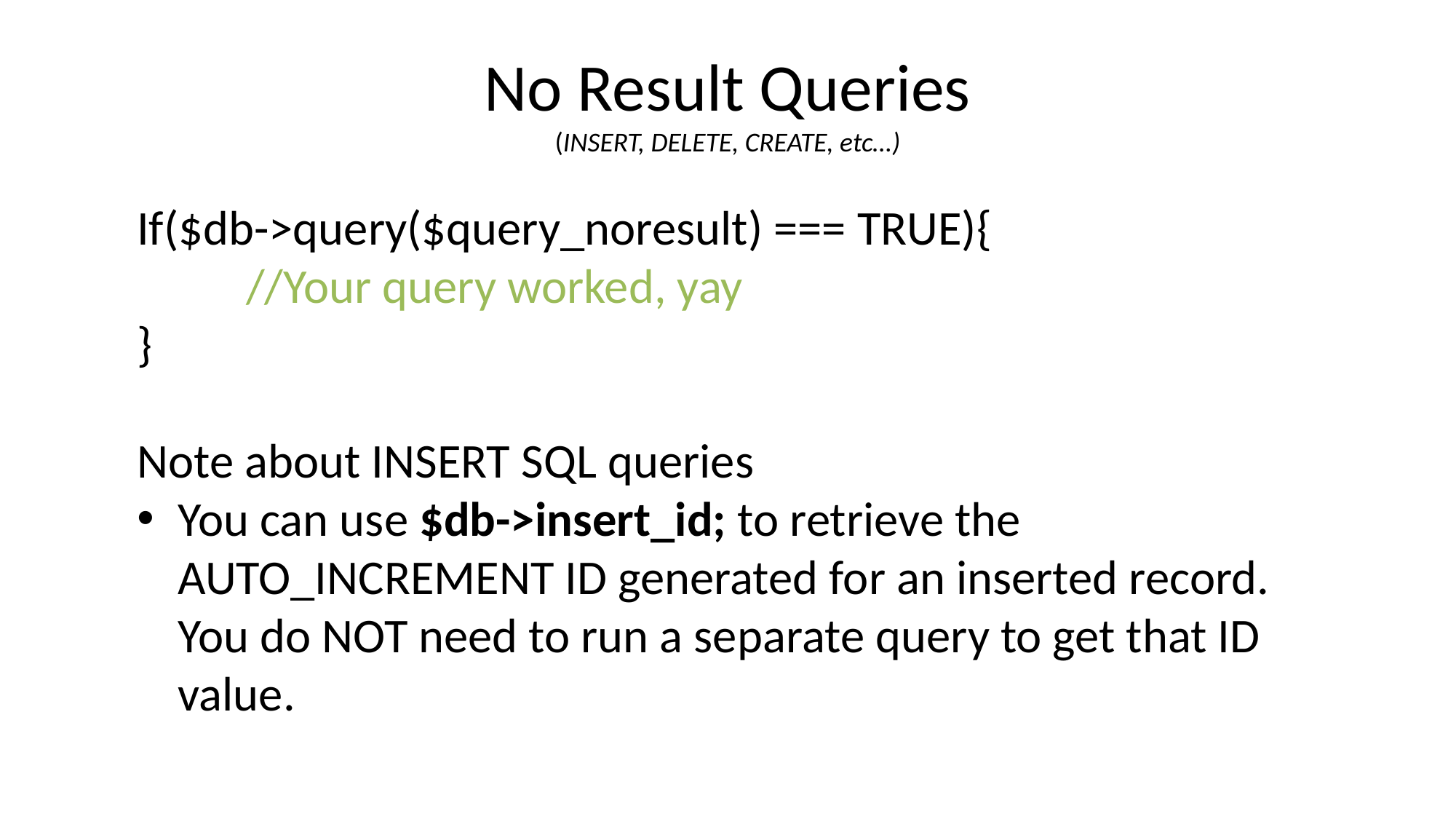

No Result Queries
(INSERT, DELETE, CREATE, etc…)
If($db->query($query_noresult) === TRUE){
	//Your query worked, yay
}

Note about INSERT SQL queries
You can use $db->insert_id; to retrieve the AUTO_INCREMENT ID generated for an inserted record. You do NOT need to run a separate query to get that ID value.